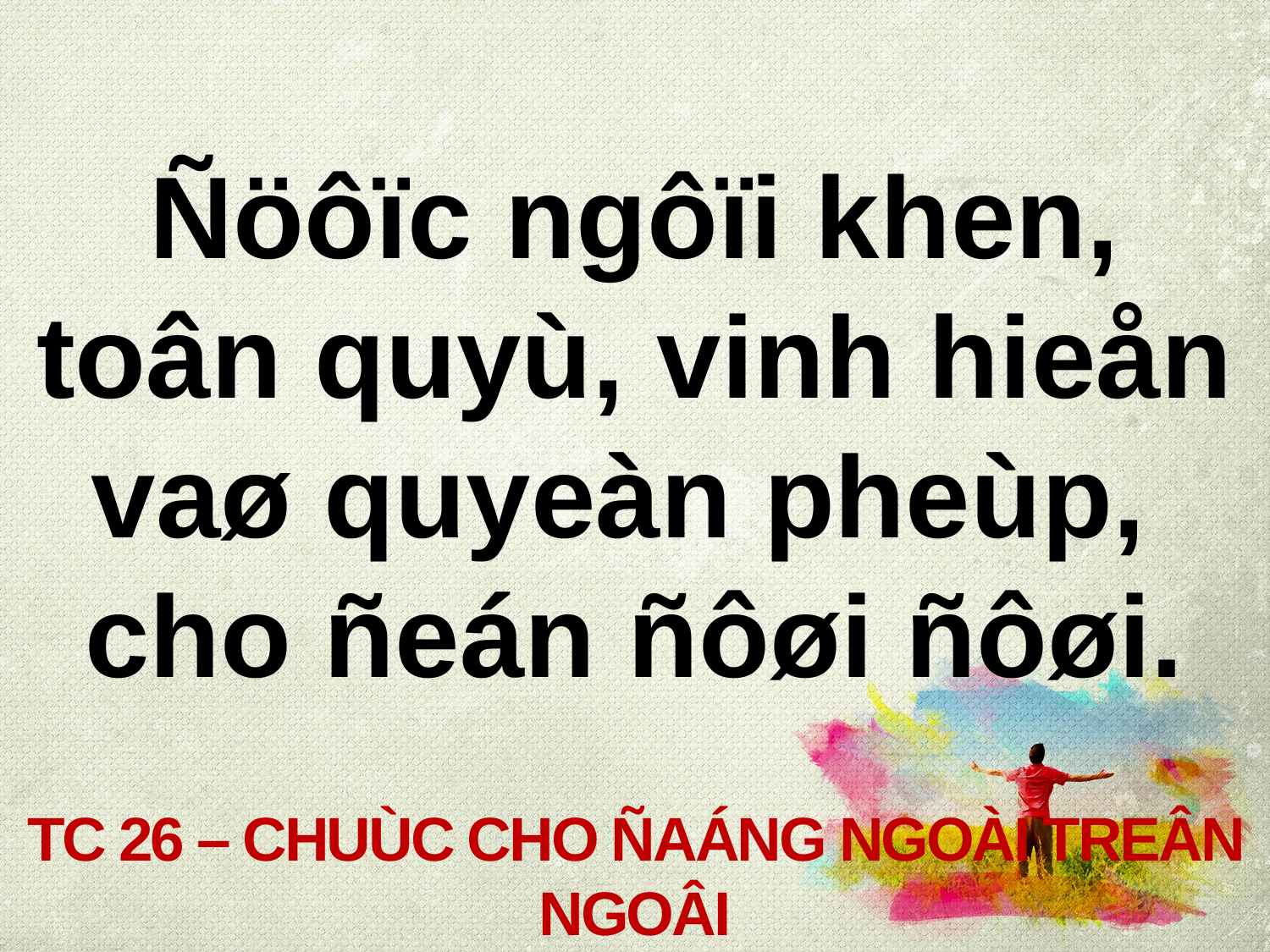

Ñöôïc ngôïi khen,
toân quyù, vinh hieån
vaø quyeàn pheùp,
cho ñeán ñôøi ñôøi.
TC 26 – CHUÙC CHO ÑAÁNG NGOÀI TREÂN NGOÂI